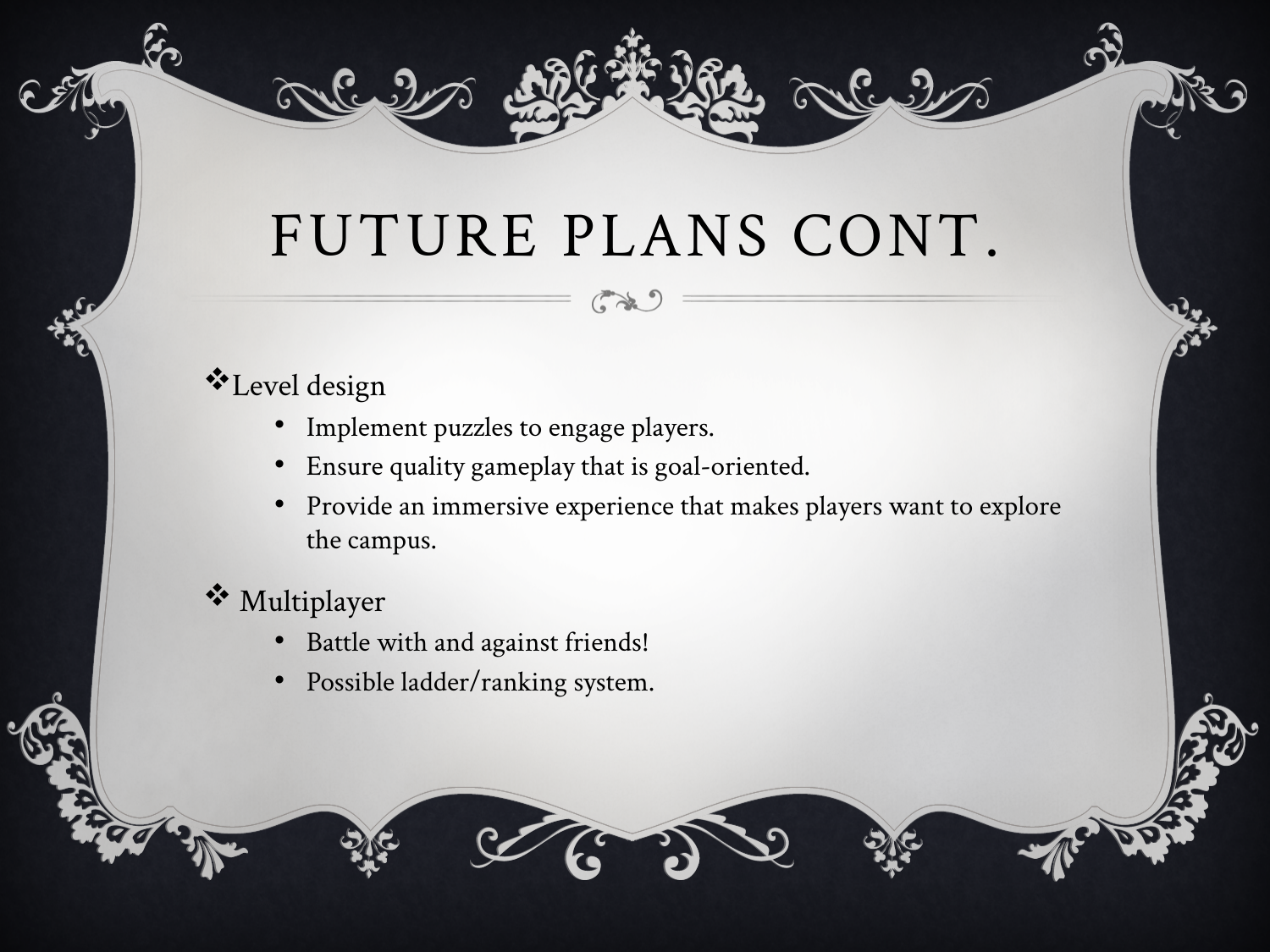

# Future Plans CONT.
Level design
Implement puzzles to engage players.
Ensure quality gameplay that is goal-oriented.
Provide an immersive experience that makes players want to explore the campus.
 Multiplayer
Battle with and against friends!
Possible ladder/ranking system.